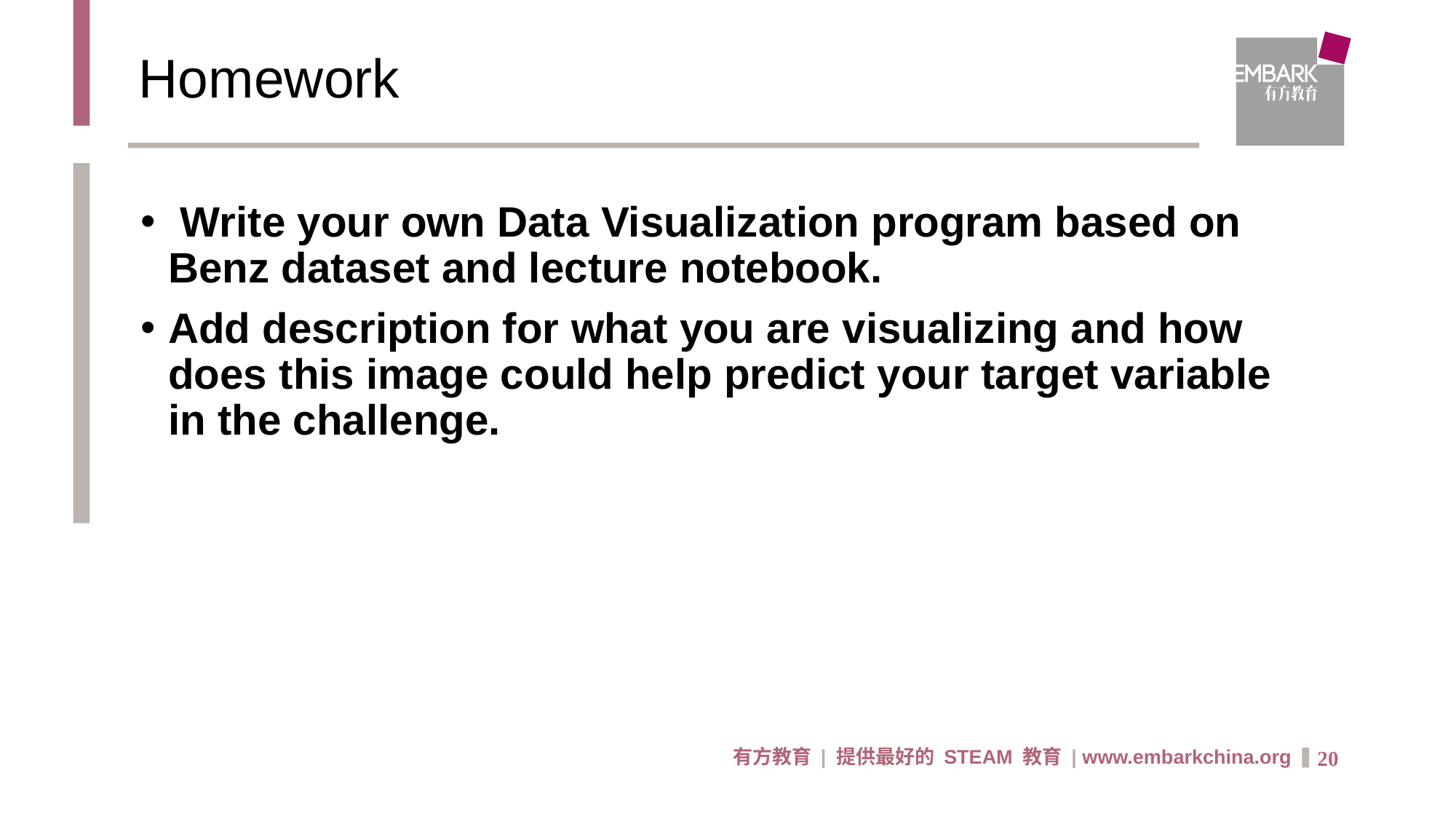

# Homework
 Write your own Data Visualization program based on Benz dataset and lecture notebook.
Add description for what you are visualizing and how does this image could help predict your target variable in the challenge.
20